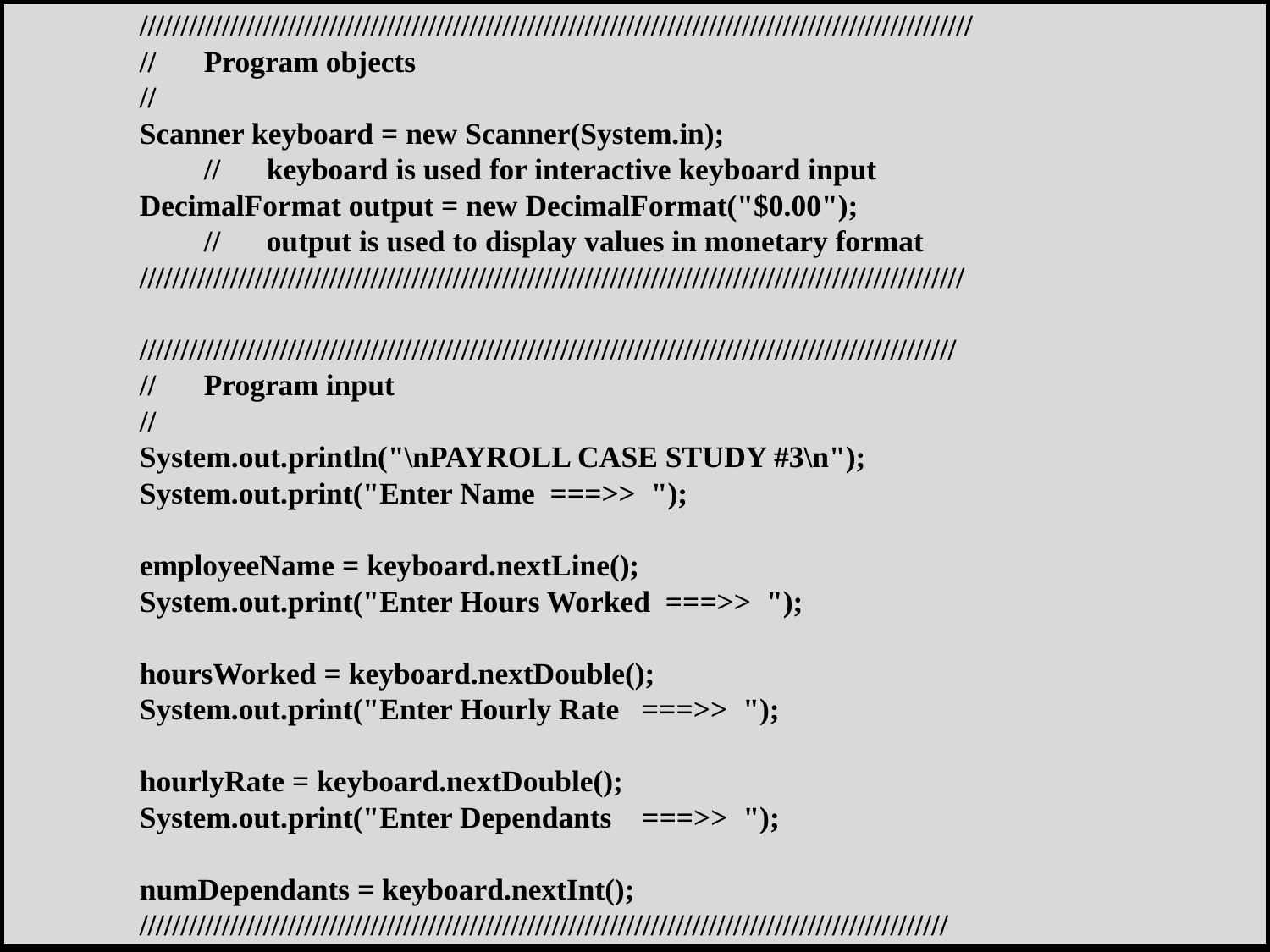

/////////////////////////////////////////////////////////////////////////////////////////////////////
		//	Program objects
		//
		Scanner keyboard = new Scanner(System.in);
			//	keyboard is used for interactive keyboard input
 		DecimalFormat output = new DecimalFormat("$0.00");
 			//	output is used to display values in monetary format
 		////////////////////////////////////////////////////////////////////////////////////////////////////

 		///////////////////////////////////////////////////////////////////////////////////////////////////
 		//	Program input
 		//
 		System.out.println("\nPAYROLL CASE STUDY #3\n");
		System.out.print("Enter Name  ===>>  ");
		employeeName = keyboard.nextLine();
		System.out.print("Enter Hours Worked  ===>>  ");
		hoursWorked = keyboard.nextDouble();
		System.out.print("Enter Hourly Rate   ===>>  ");
		hourlyRate = keyboard.nextDouble();
		System.out.print("Enter Dependants    ===>>  ");
		numDependants = keyboard.nextInt();
		//////////////////////////////////////////////////////////////////////////////////////////////////